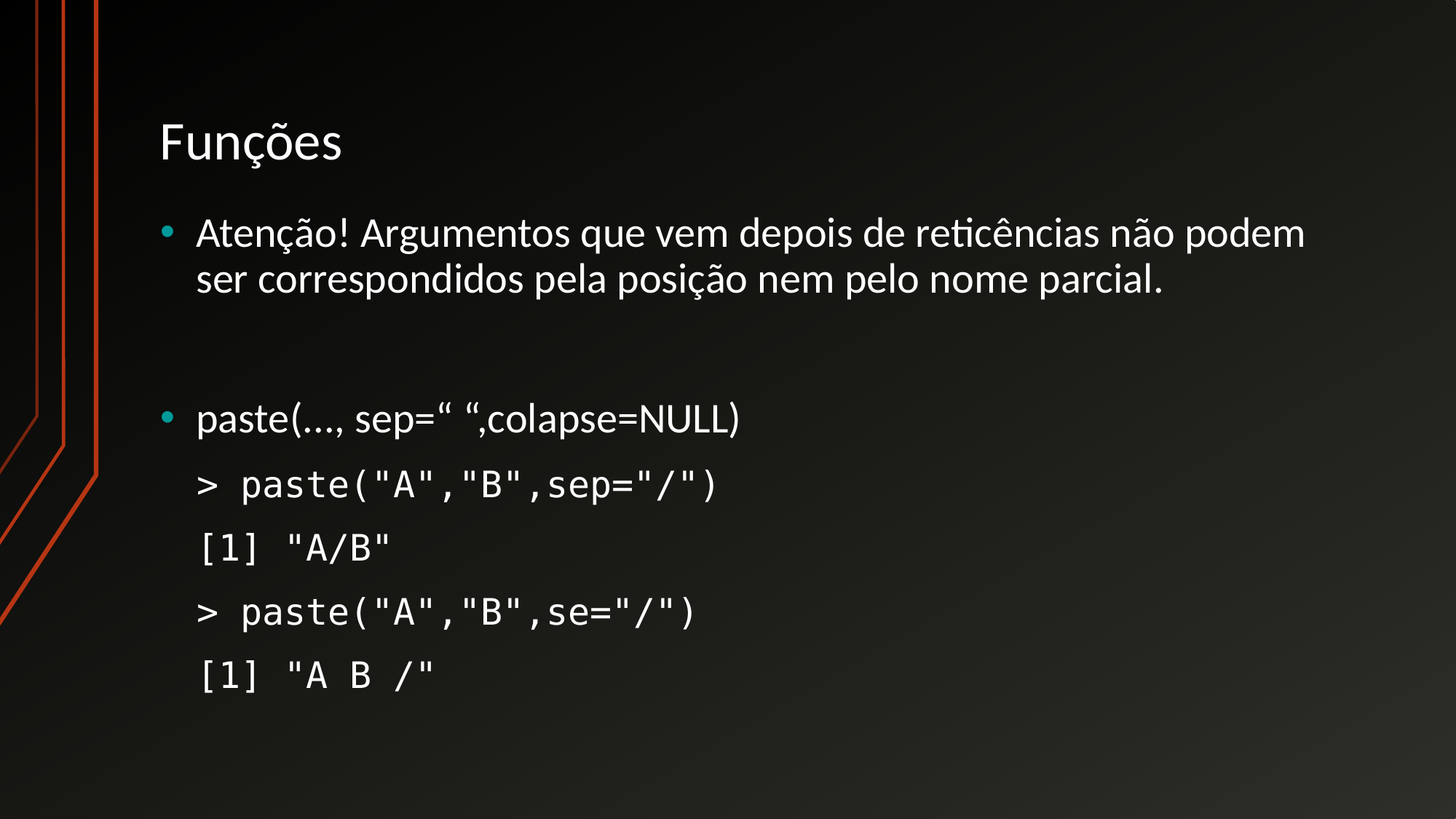

# Funções
Atenção! Argumentos que vem depois de reticências não podem ser correspondidos pela posição nem pelo nome parcial.

paste(..., sep=“ “,colapse=NULL)
> paste("A","B",sep="/")
[1] "A/B"
> paste("A","B",se="/")
[1] "A B /"